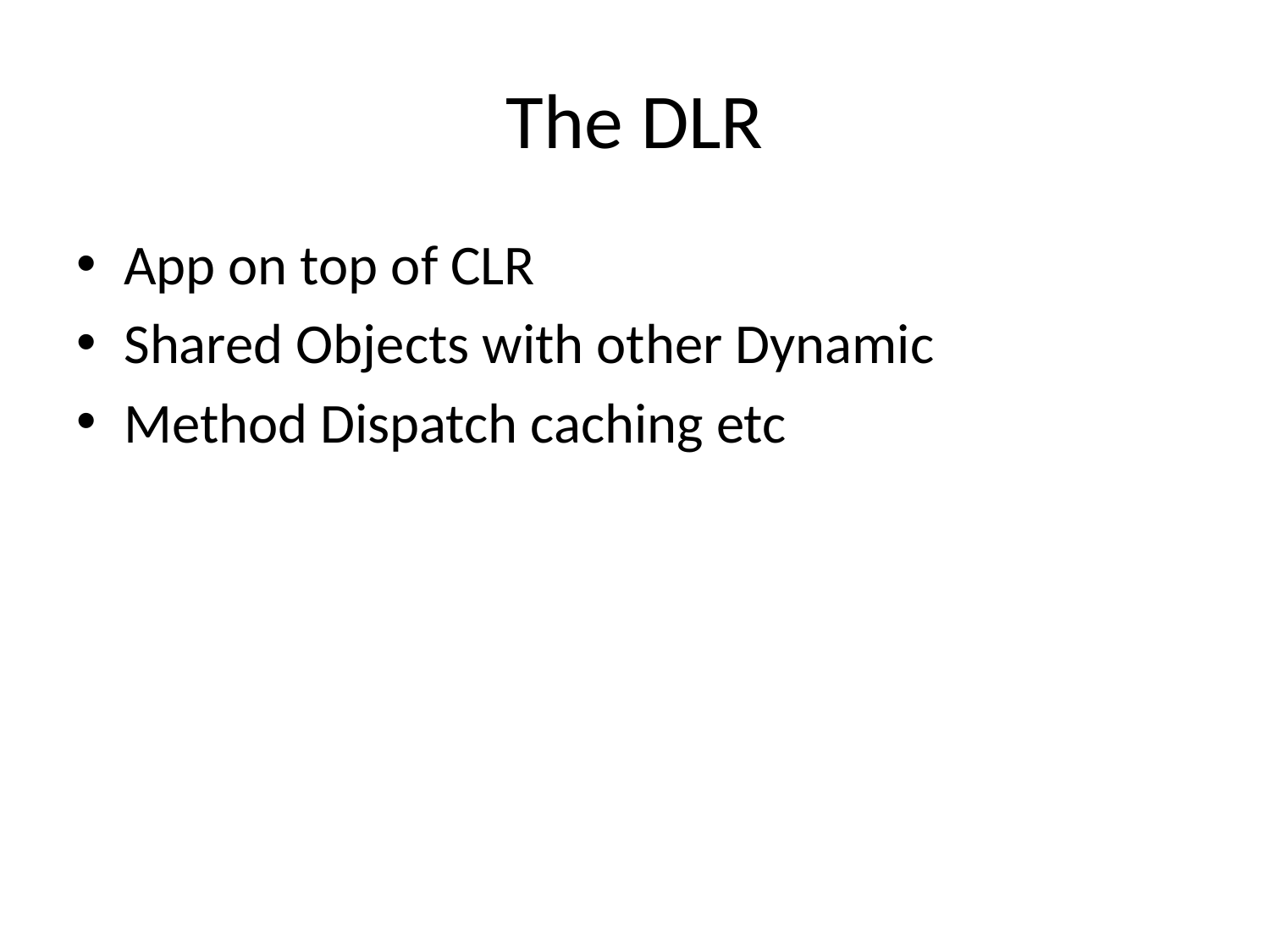

# The DLR
App on top of CLR
Shared Objects with other Dynamic
Method Dispatch caching etc